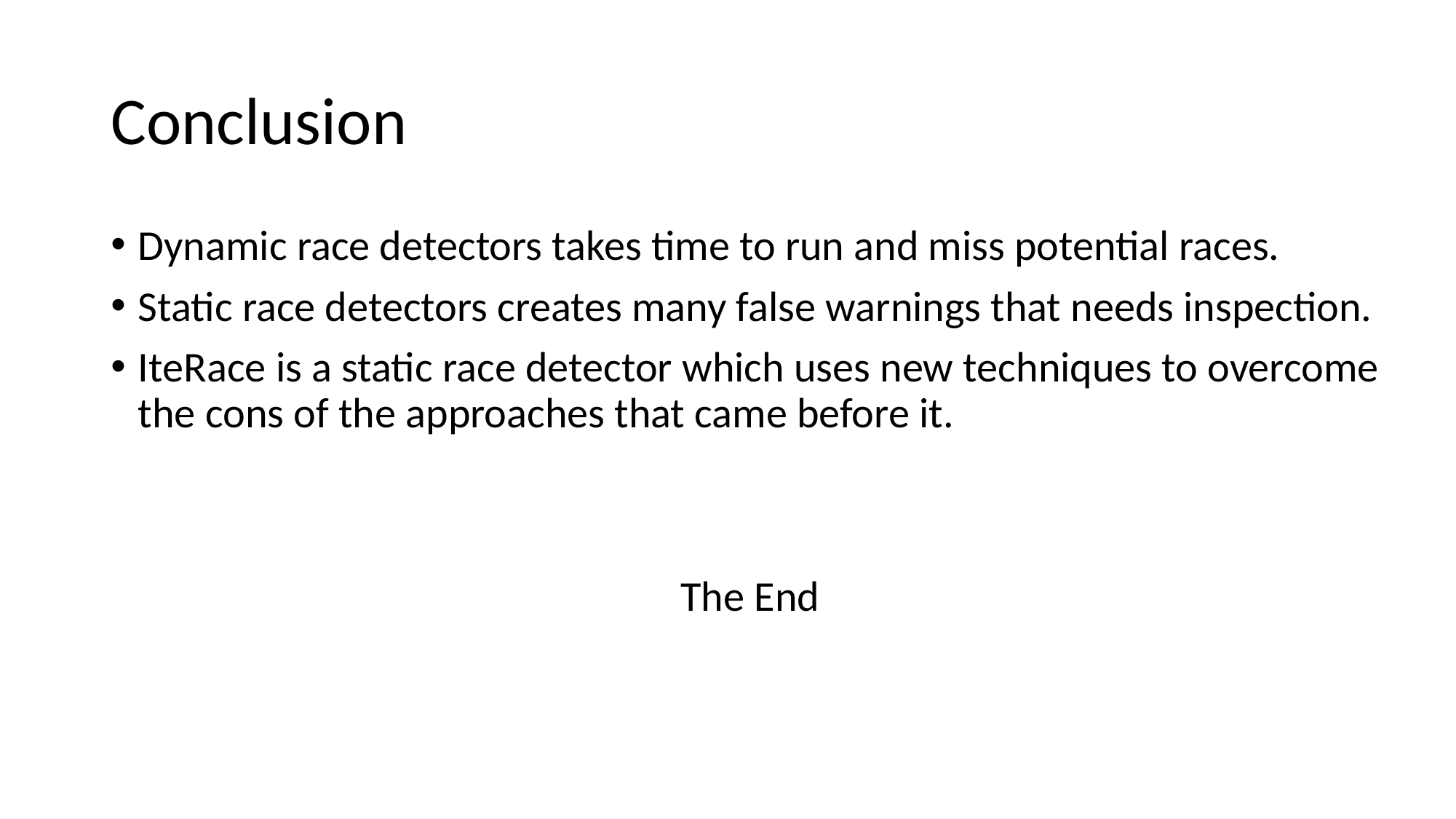

# Conclusion
Dynamic race detectors takes time to run and miss potential races.
Static race detectors creates many false warnings that needs inspection.
IteRace is a static race detector which uses new techniques to overcome the cons of the approaches that came before it.

The End